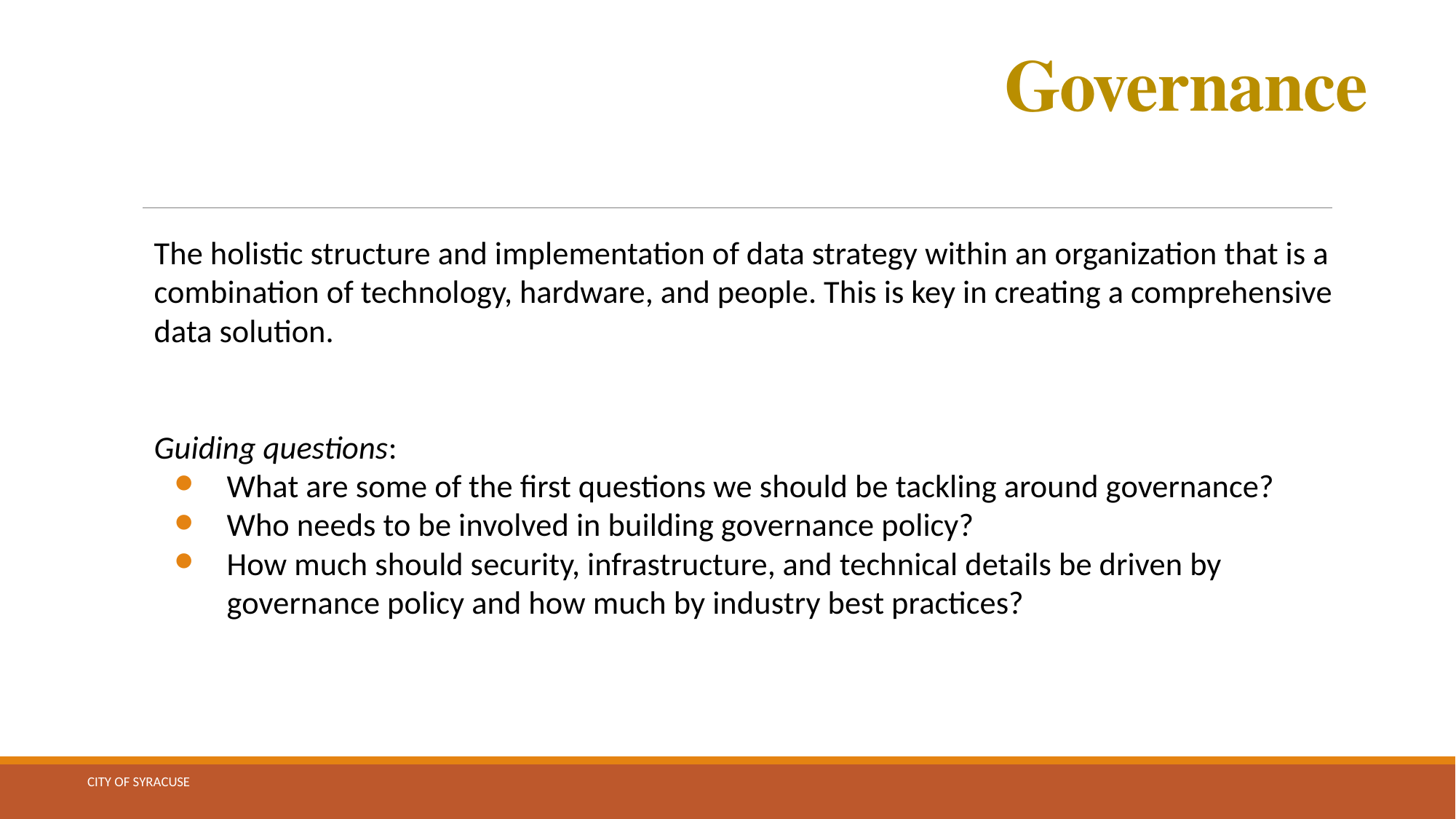

# Governance
The holistic structure and implementation of data strategy within an organization that is a combination of technology, hardware, and people. This is key in creating a comprehensive data solution.

Guiding questions:
What are some of the first questions we should be tackling around governance?
Who needs to be involved in building governance policy?
How much should security, infrastructure, and technical details be driven by governance policy and how much by industry best practices?
CITY OF SYRACUSE